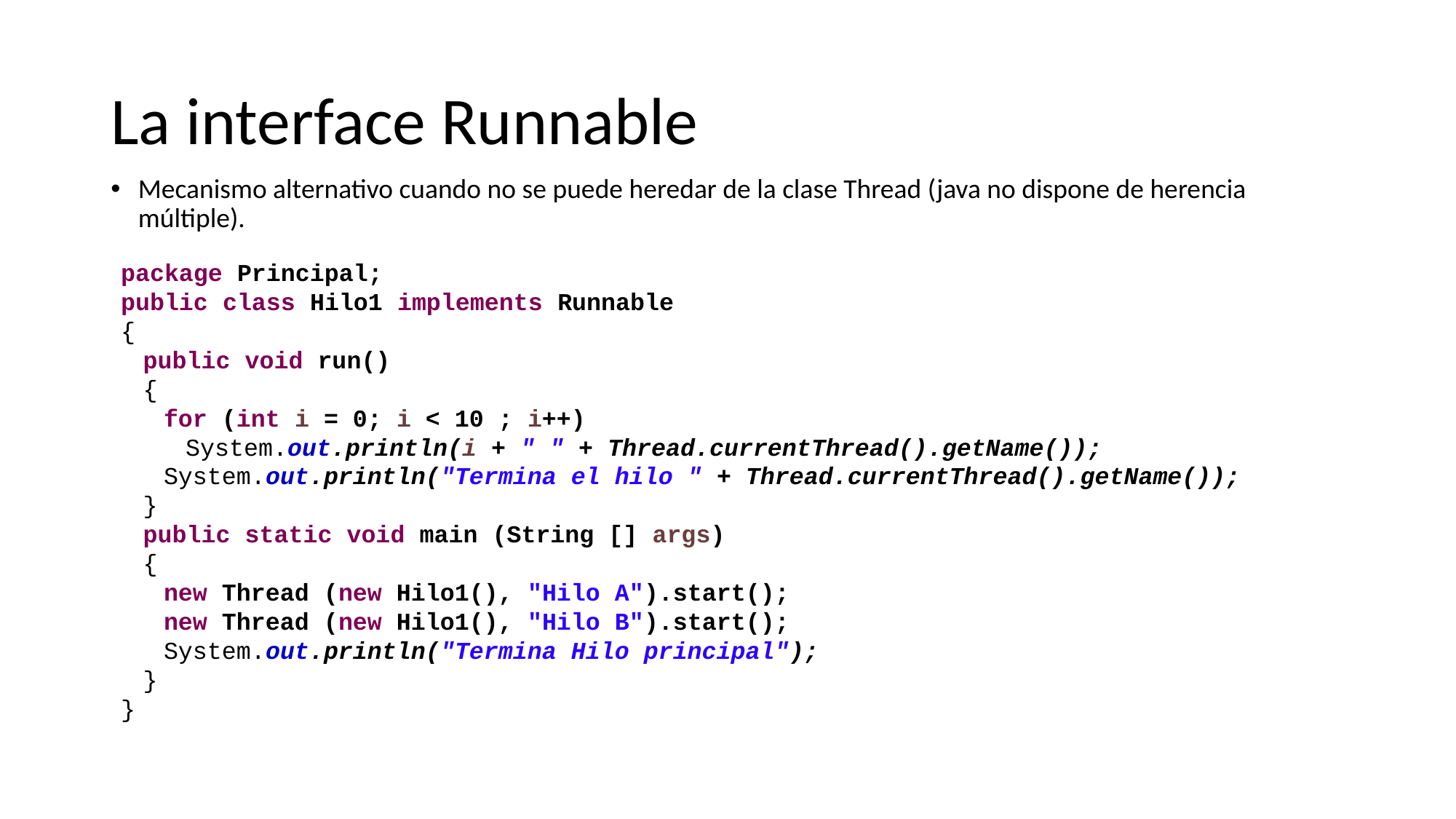

# La interface Runnable
Mecanismo alternativo cuando no se puede heredar de la clase Thread (java no dispone de herencia múltiple).
package Principal;
public class Hilo1 implements Runnable
{
	public void run()
	{
		for (int i = 0; i < 10 ; i++)
  		System.out.println(i + " " + Thread.currentThread().getName());
		System.out.println("Termina el hilo " + Thread.currentThread().getName());
	}
	public static void main (String [] args)
	{
		new Thread (new Hilo1(), "Hilo A").start();
		new Thread (new Hilo1(), "Hilo B").start();
		System.out.println("Termina Hilo principal");
	}
}